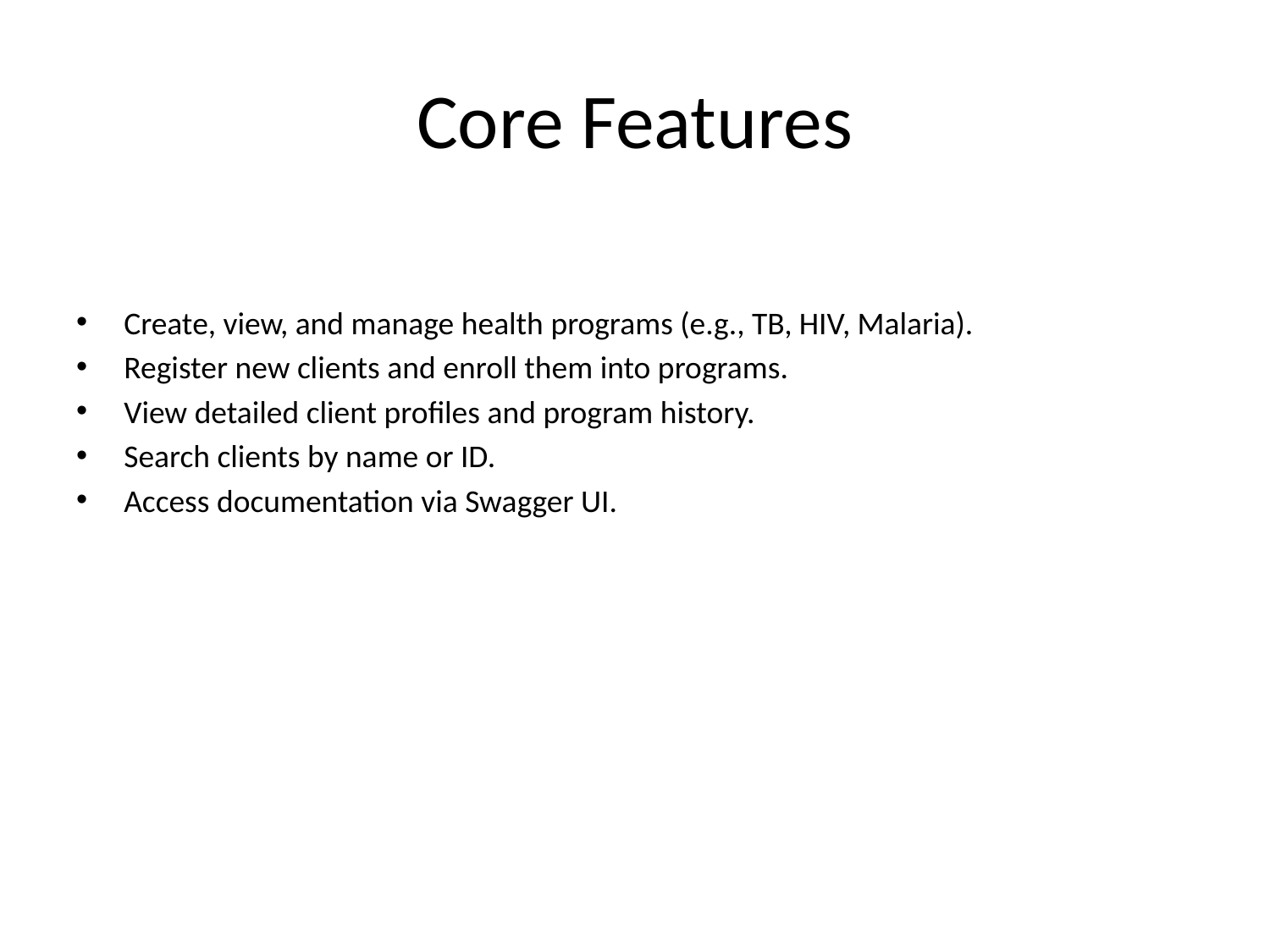

# Core Features

Create, view, and manage health programs (e.g., TB, HIV, Malaria).
Register new clients and enroll them into programs.
View detailed client profiles and program history.
Search clients by name or ID.
Access documentation via Swagger UI.